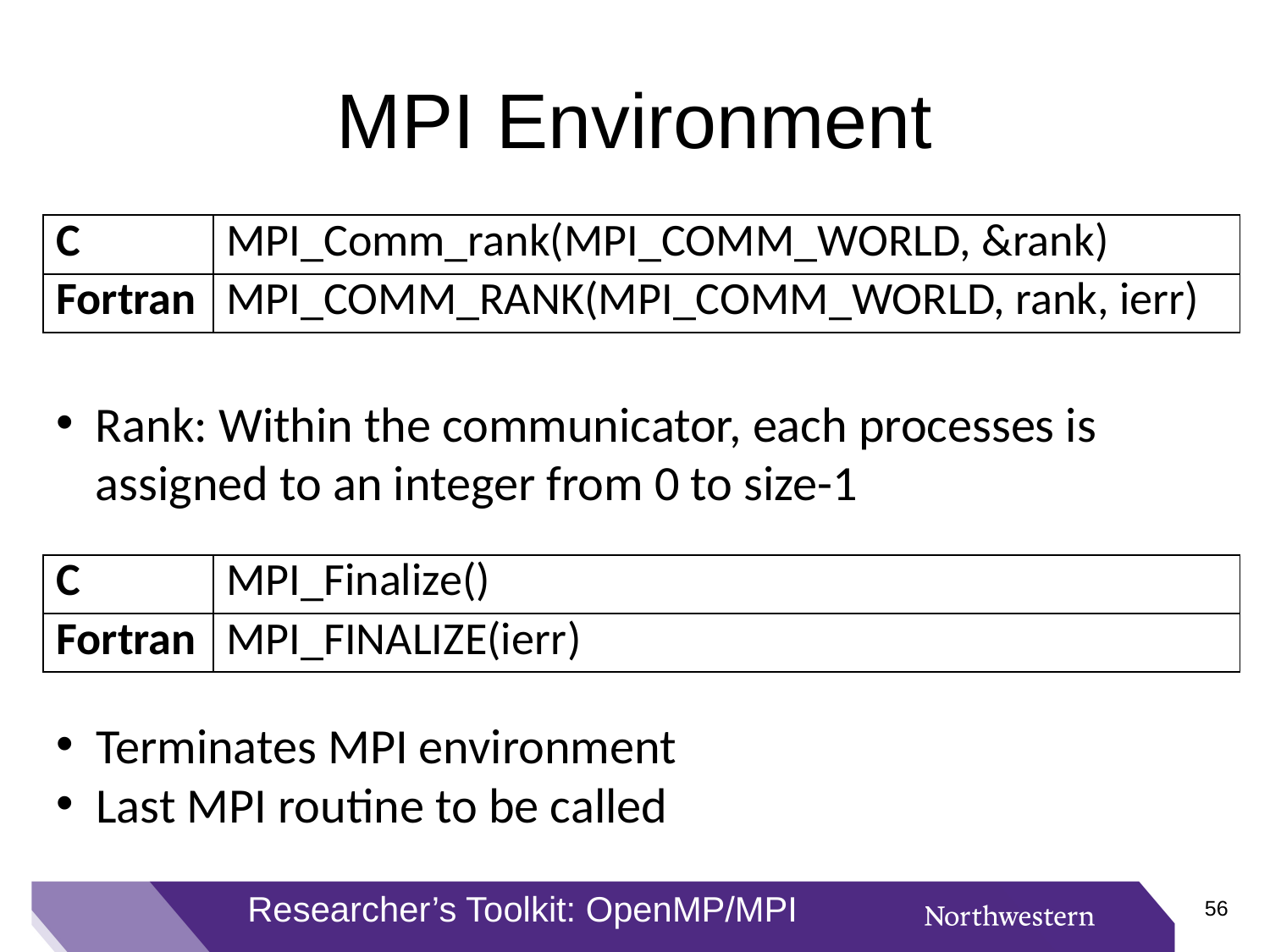

# MPI Environment
| C | MPI\_Comm\_rank(MPI\_COMM\_WORLD, &rank) |
| --- | --- |
| Fortran | MPI\_COMM\_RANK(MPI\_COMM\_WORLD, rank, ierr) |
Rank: Within the communicator, each processes is assigned to an integer from 0 to size-1
| C | MPI\_Finalize() |
| --- | --- |
| Fortran | MPI\_FINALIZE(ierr) |
Terminates MPI environment
Last MPI routine to be called
Researcher’s Toolkit: OpenMP/MPI
56